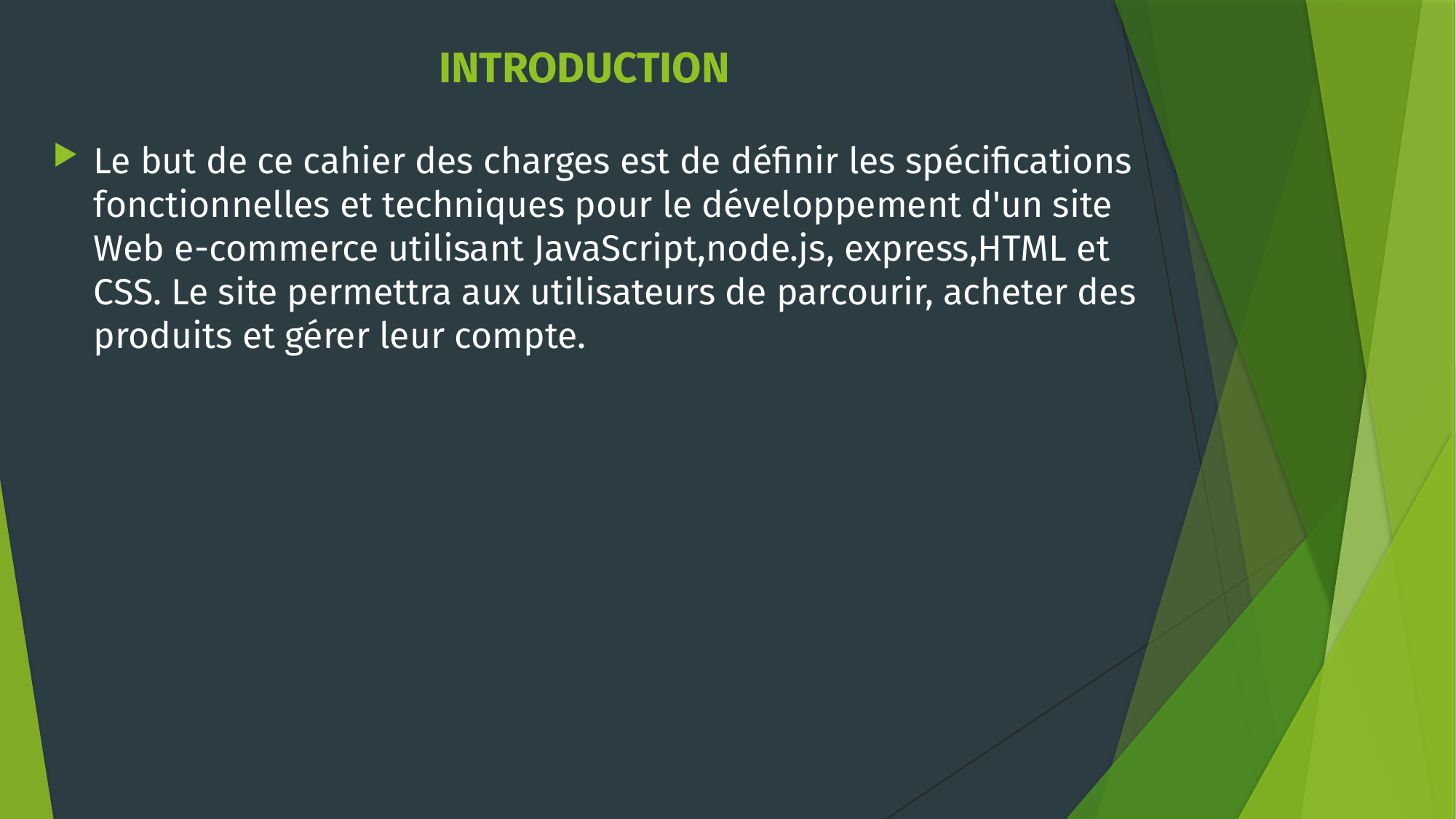

# INTRODUCTION
Le but de ce cahier des charges est de définir les spécifications fonctionnelles et techniques pour le développement d'un site Web e-commerce utilisant JavaScript,node.js, express,HTML et CSS. Le site permettra aux utilisateurs de parcourir, acheter des produits et gérer leur compte.